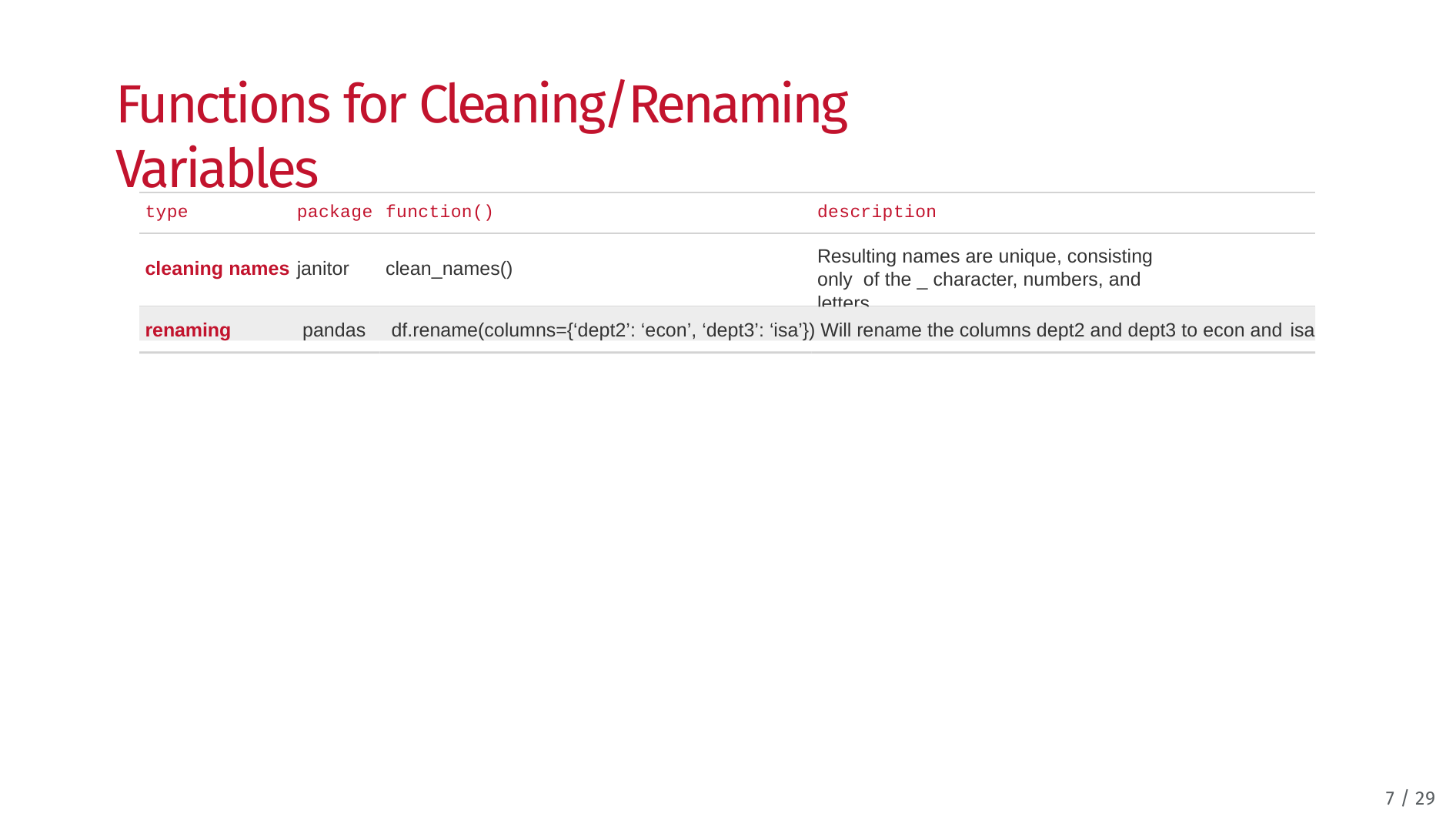

# Functions for Cleaning/Renaming Variables
| type | package | function() | description |
| --- | --- | --- | --- |
| cleaning names | janitor | clean\_names() | Resulting names are unique, consisting only of the \_ character, numbers, and letters |

renaming	pandas	df.rename(columns={‘dept2’: ‘econ’, ‘dept3’: ‘isa’}) Will rename the columns dept2 and dept3 to econ and isa

7 / 29